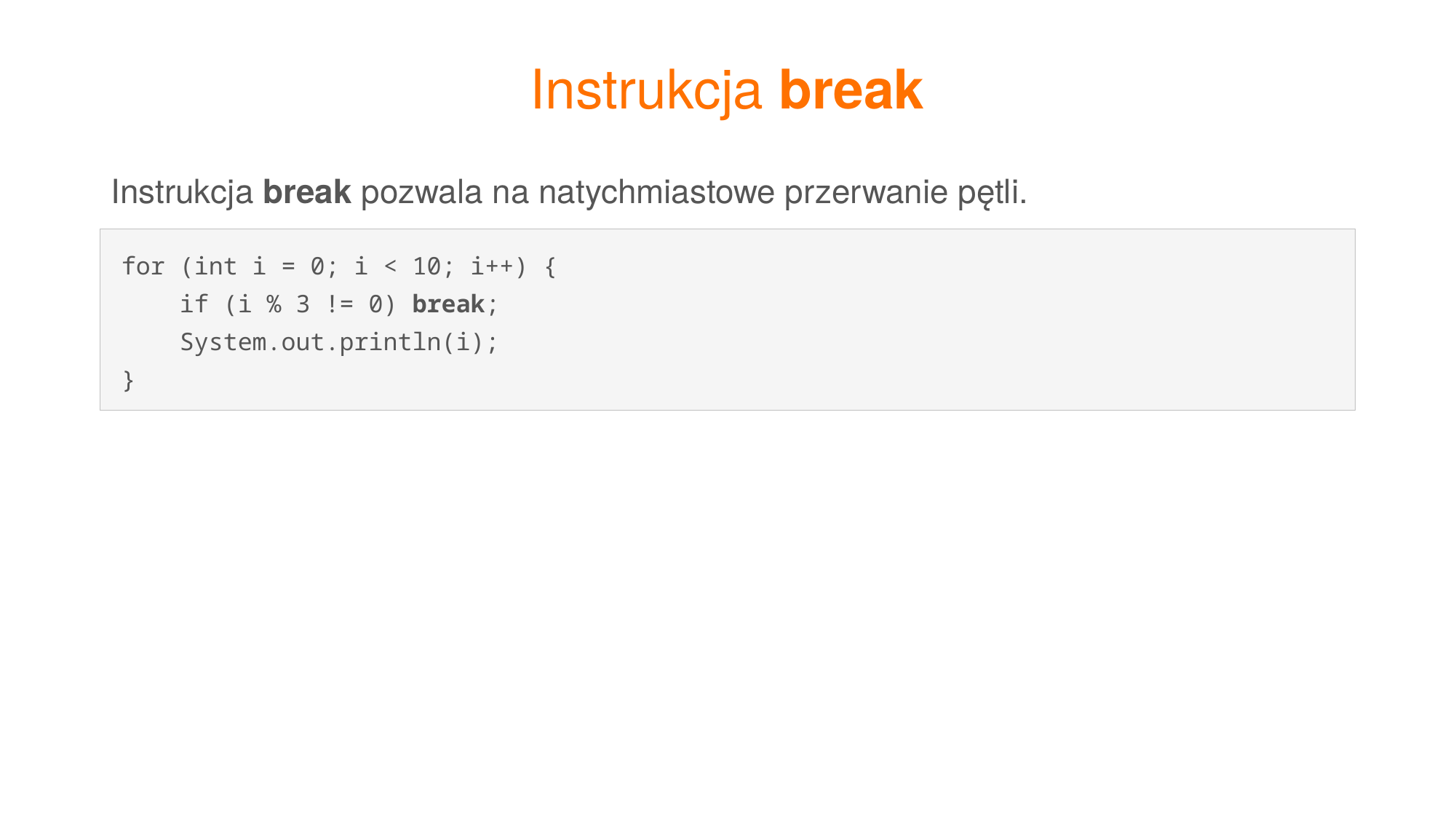

# Instrukcja break
Instrukcja break pozwala na natychmiastowe przerwanie pętli.
for (int i = 0; i < 10; i++) {
    if (i % 3 != 0) break;
    System.out.println(i);
}